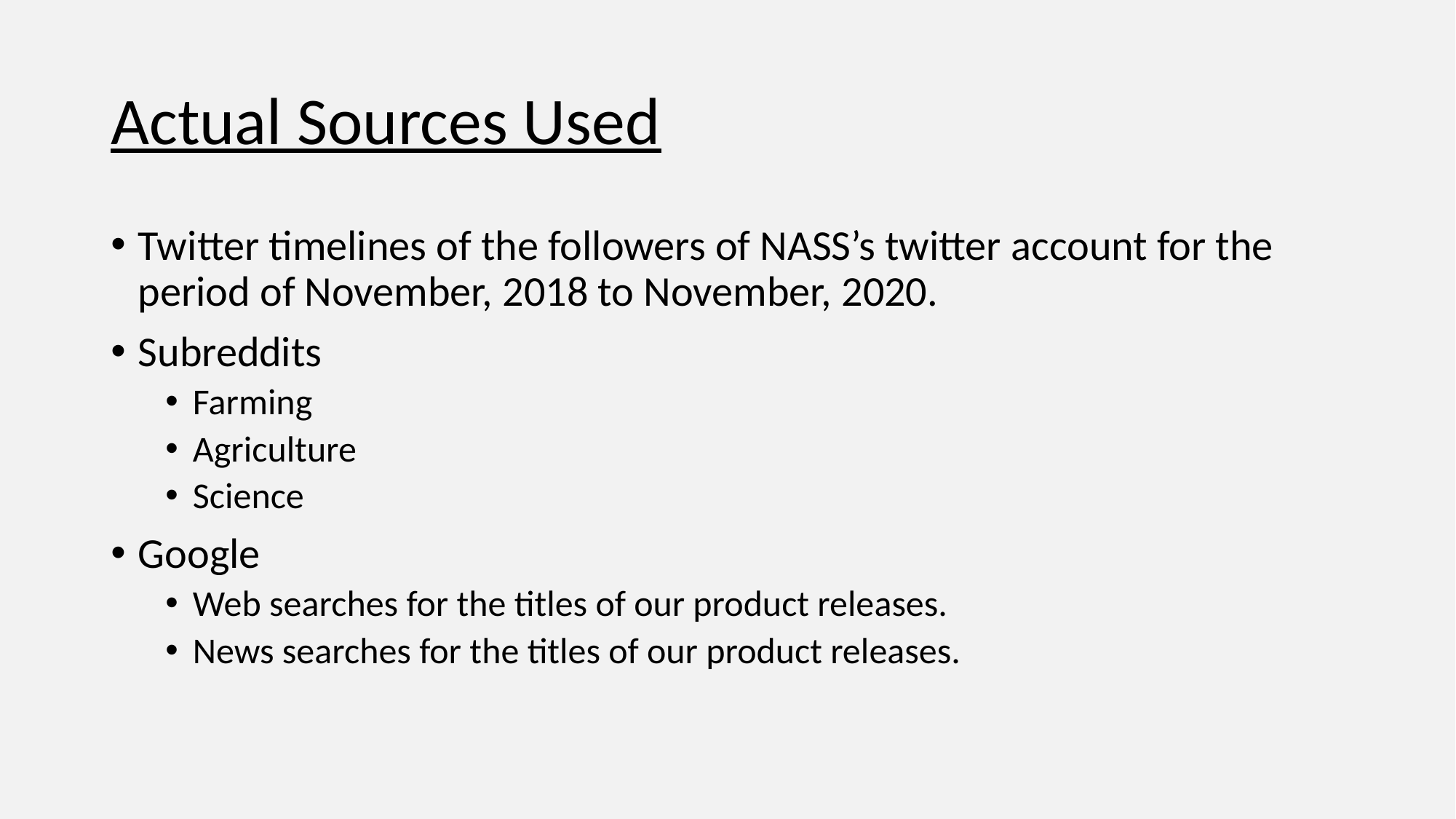

# Actual Sources Used
Twitter timelines of the followers of NASS’s twitter account for the period of November, 2018 to November, 2020.
Subreddits
Farming
Agriculture
Science
Google
Web searches for the titles of our product releases.
News searches for the titles of our product releases.